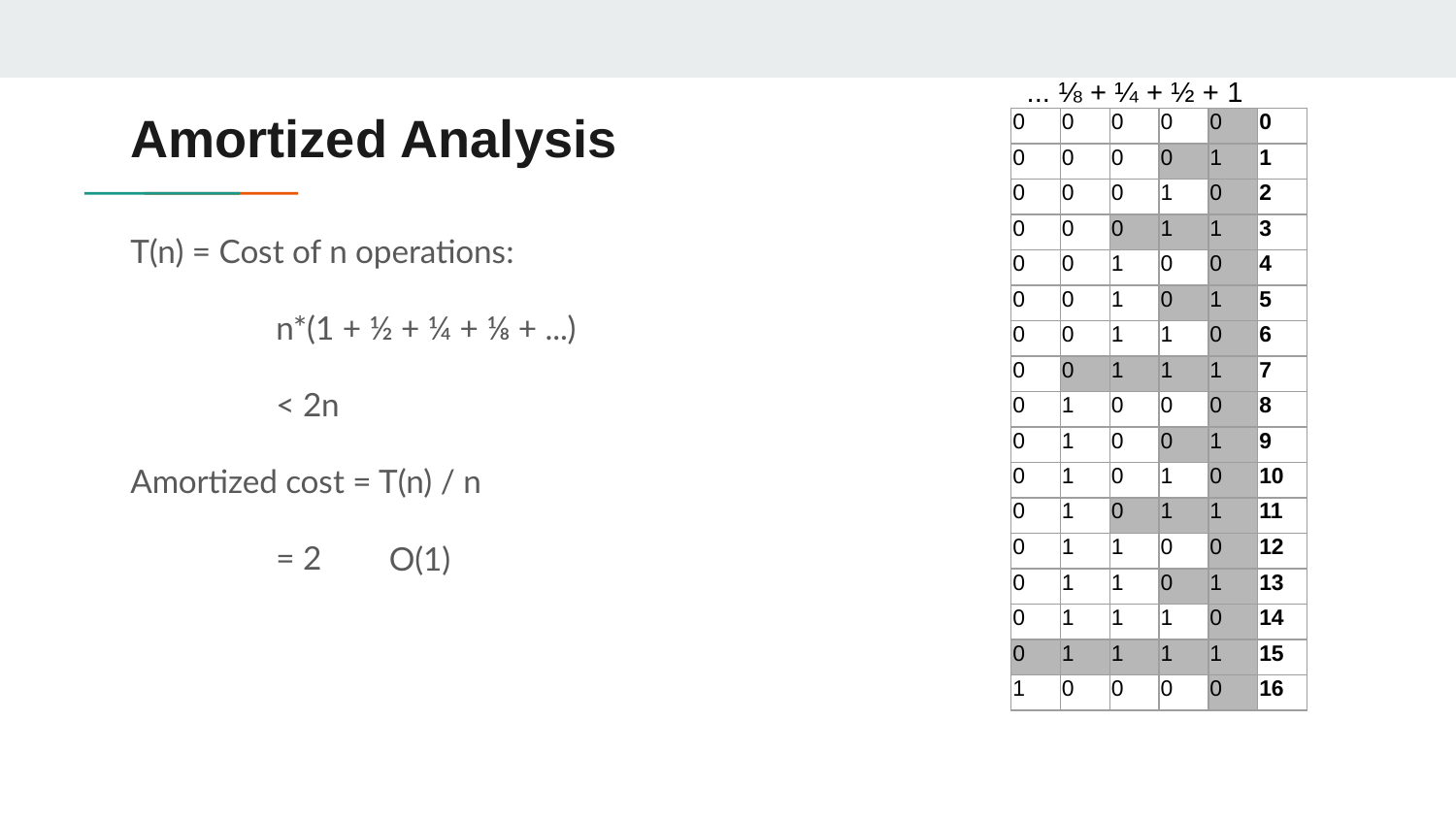

... ⅛ + ¼ + ½ + 1
# Amortized Analysis
| 0 | 0 | 0 | 0 | 0 | 0 |
| --- | --- | --- | --- | --- | --- |
| 0 | 0 | 0 | 0 | 1 | 1 |
| 0 | 0 | 0 | 1 | 0 | 2 |
| 0 | 0 | 0 | 1 | 1 | 3 |
| 0 | 0 | 1 | 0 | 0 | 4 |
| 0 | 0 | 1 | 0 | 1 | 5 |
| 0 | 0 | 1 | 1 | 0 | 6 |
| 0 | 0 | 1 | 1 | 1 | 7 |
| 0 | 1 | 0 | 0 | 0 | 8 |
| 0 | 1 | 0 | 0 | 1 | 9 |
| 0 | 1 | 0 | 1 | 0 | 10 |
| 0 | 1 | 0 | 1 | 1 | 11 |
| 0 | 1 | 1 | 0 | 0 | 12 |
| 0 | 1 | 1 | 0 | 1 | 13 |
| 0 | 1 | 1 | 1 | 0 | 14 |
| 0 | 1 | 1 | 1 | 1 | 15 |
| 1 | 0 | 0 | 0 | 0 | 16 |
T(n) = Cost of n operations:
	n*(1 + ½ + ¼ + ⅛ + ...)
	< 2n
Amortized cost = T(n) / n
	= 2

O(1)